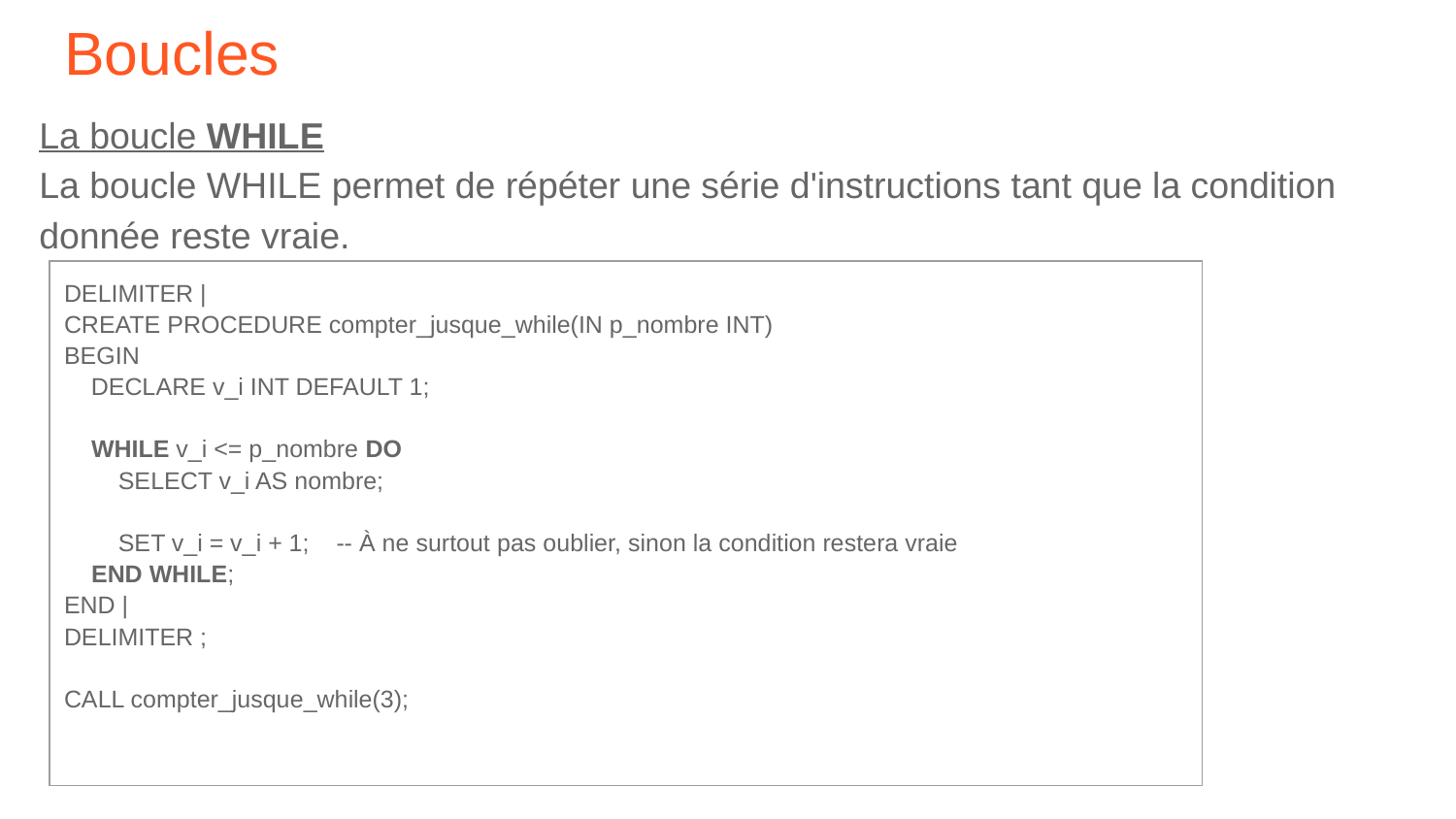

# Boucles
La boucle WHILE
La boucle WHILE permet de répéter une série d'instructions tant que la condition donnée reste vraie.

| DELIMITER | CREATE PROCEDURE compter\_jusque\_while(IN p\_nombre INT) BEGIN DECLARE v\_i INT DEFAULT 1; WHILE v\_i <= p\_nombre DO SELECT v\_i AS nombre; SET v\_i = v\_i + 1; -- À ne surtout pas oublier, sinon la condition restera vraie END WHILE; END | DELIMITER ; CALL compter\_jusque\_while(3); |
| --- |